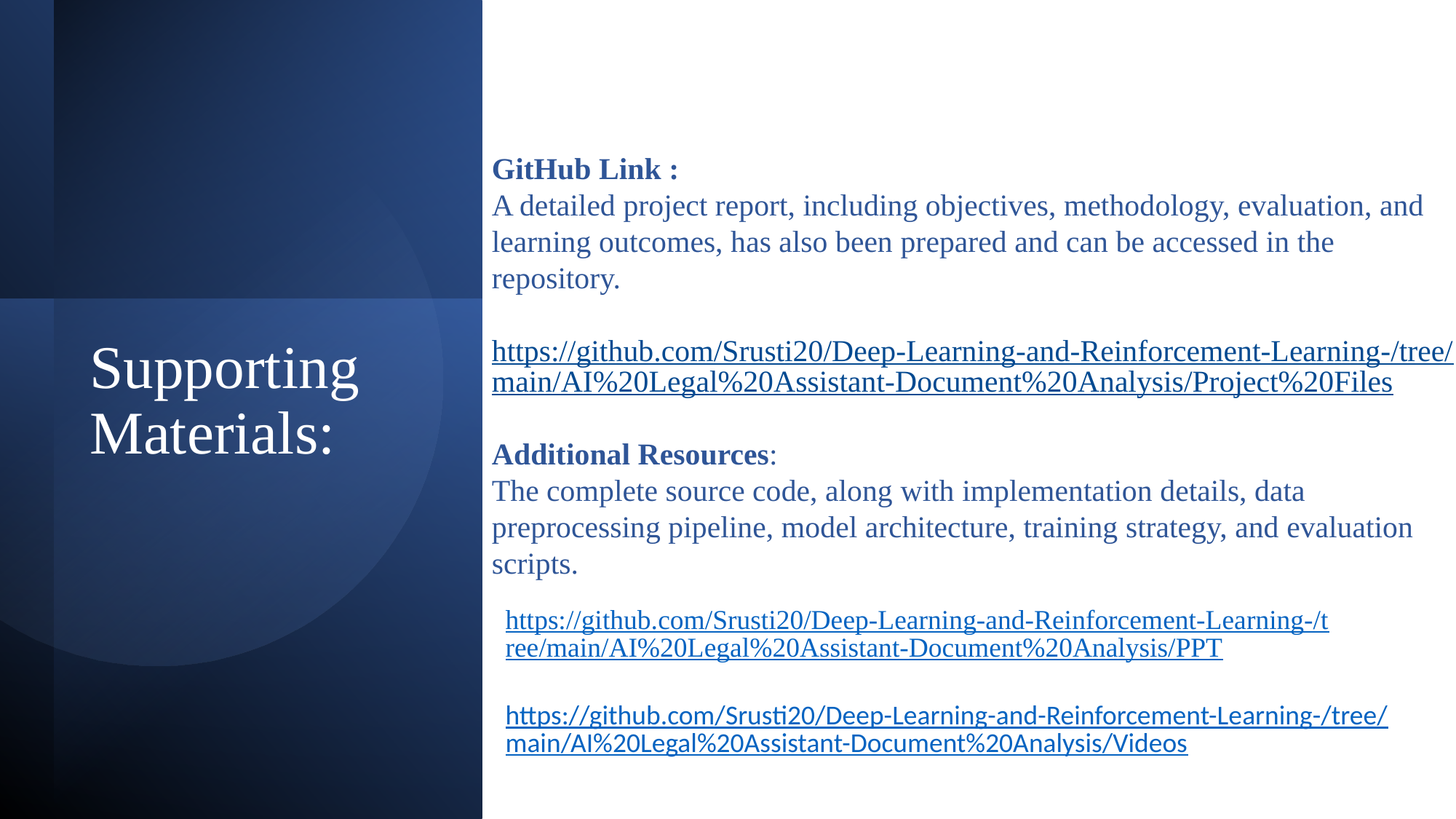

GitHub Link :
A detailed project report, including objectives, methodology, evaluation, and learning outcomes, has also been prepared and can be accessed in the repository.

https://github.com/Srusti20/Deep-Learning-and-Reinforcement-Learning-/tree/main/AI%20Legal%20Assistant-Document%20Analysis/Project%20Files

Additional Resources:
The complete source code, along with implementation details, data preprocessing pipeline, model architecture, training strategy, and evaluation scripts.

Supporting Materials:
https://github.com/Srusti20/Deep-Learning-and-Reinforcement-Learning-/tree/main/AI%20Legal%20Assistant-Document%20Analysis/PPT

https://github.com/Srusti20/Deep-Learning-and-Reinforcement-Learning-/tree/main/AI%20Legal%20Assistant-Document%20Analysis/Videos